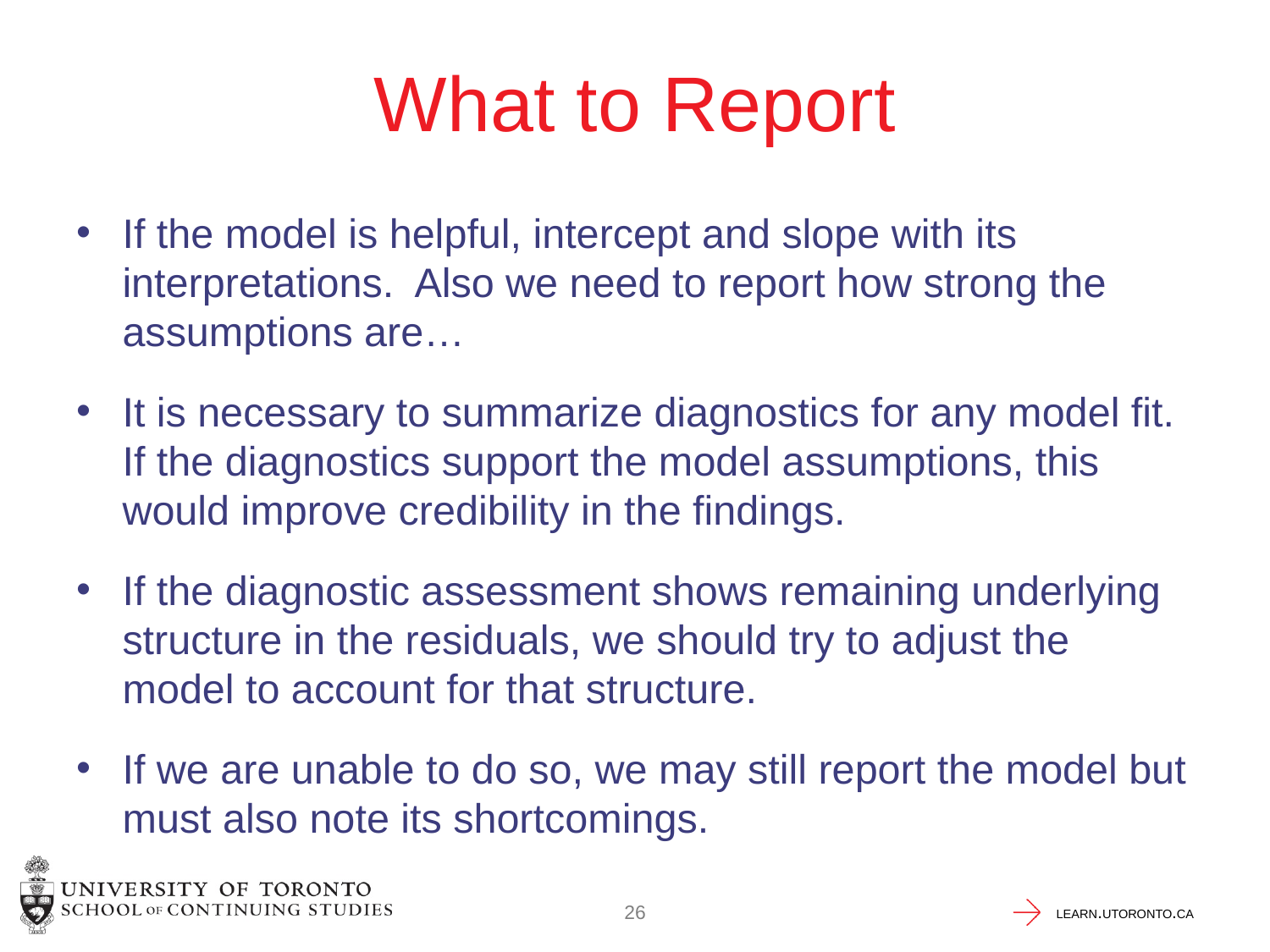

# What to Report
If the model is helpful, intercept and slope with its interpretations.  Also we need to report how strong the assumptions are…
It is necessary to summarize diagnostics for any model fit. If the diagnostics support the model assumptions, this would improve credibility in the findings.
If the diagnostic assessment shows remaining underlying structure in the residuals, we should try to adjust the model to account for that structure.
If we are unable to do so, we may still report the model but must also note its shortcomings.